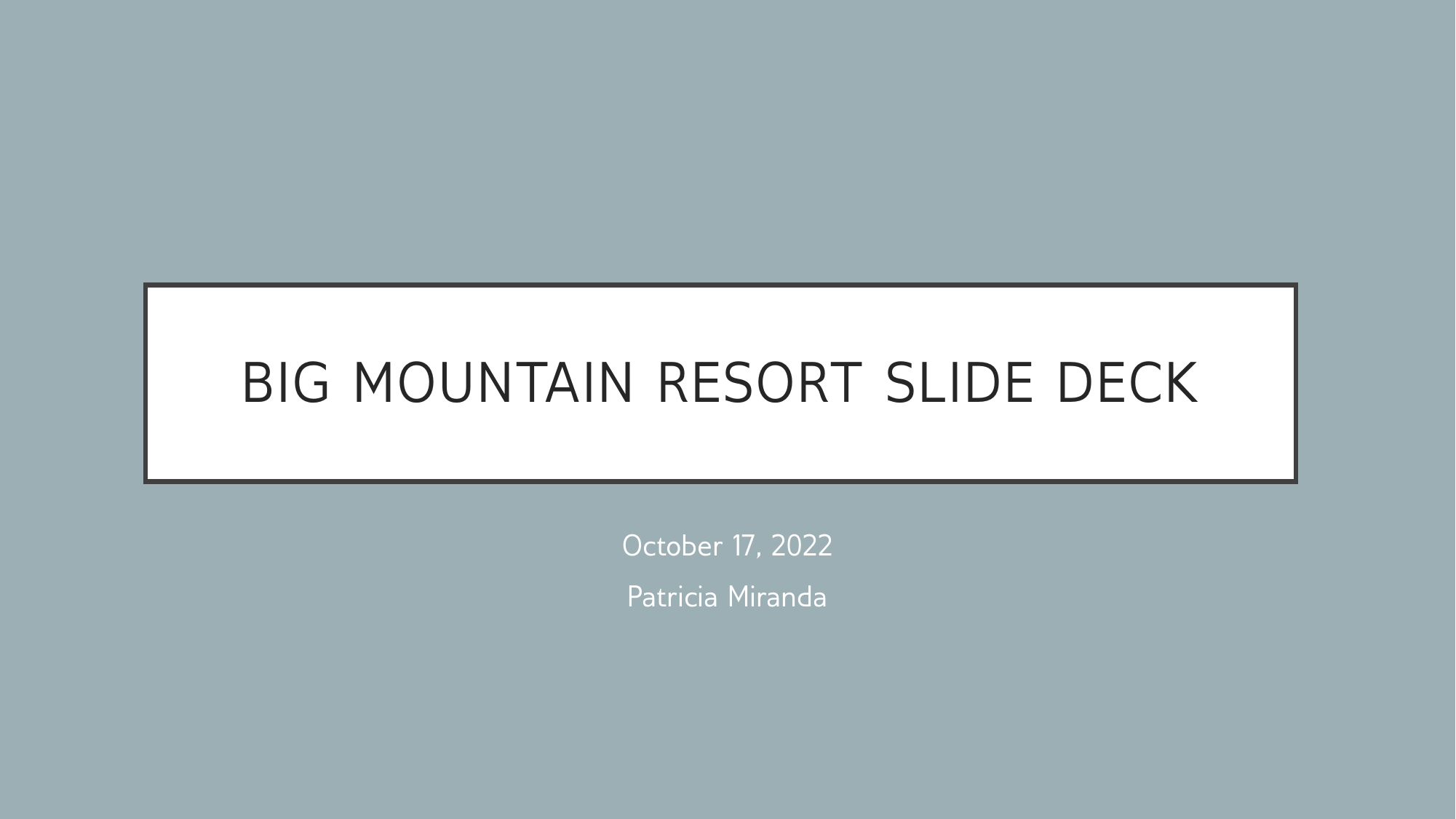

# Big Mountain Resort Slide Deck
October 17, 2022
Patricia Miranda